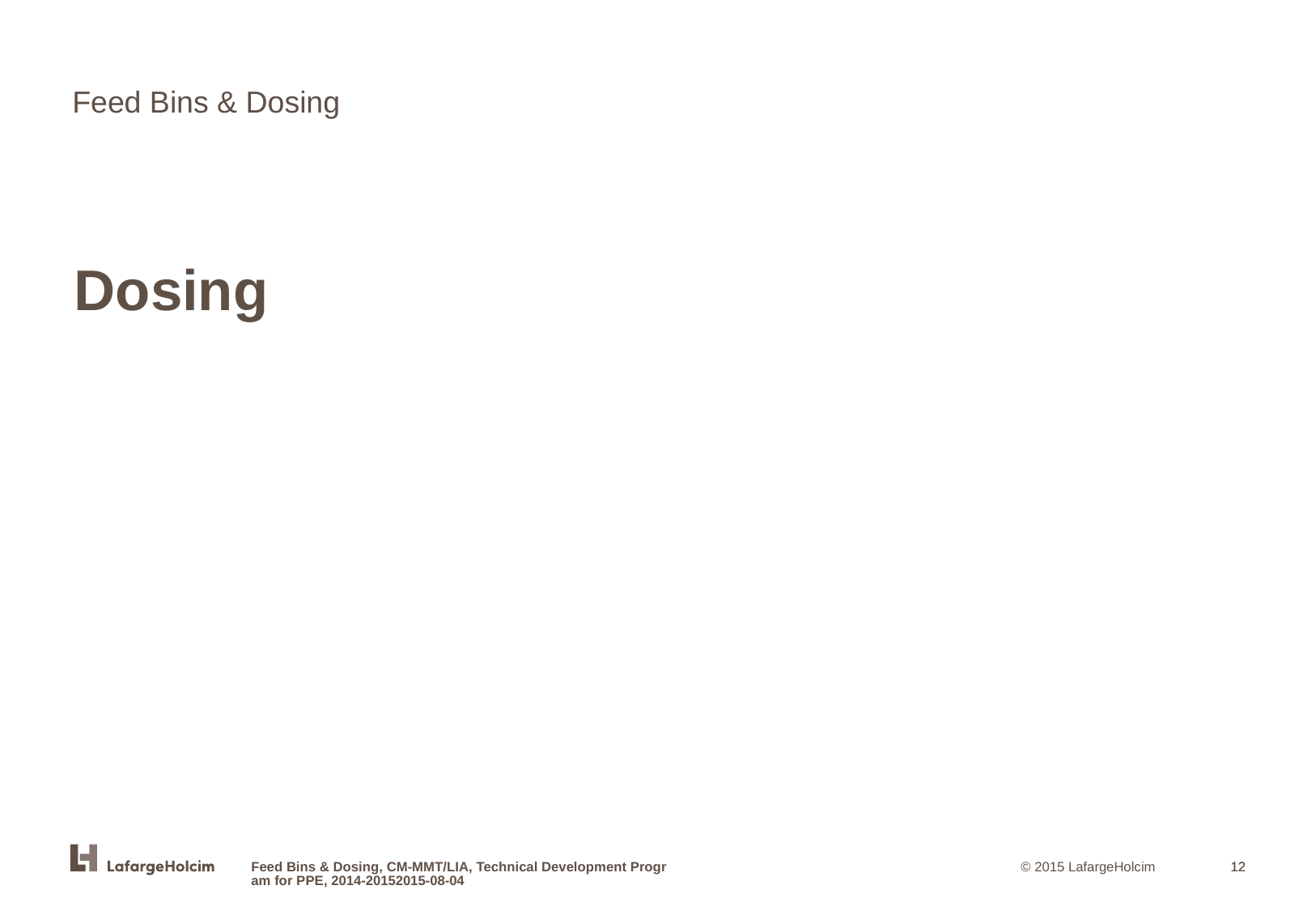

Feed Bins & Dosing
Dosing
Feed Bins & Dosing, CM-MMT/LIA, Technical Development Program for PPE, 2014-20152015-08-04
12
12